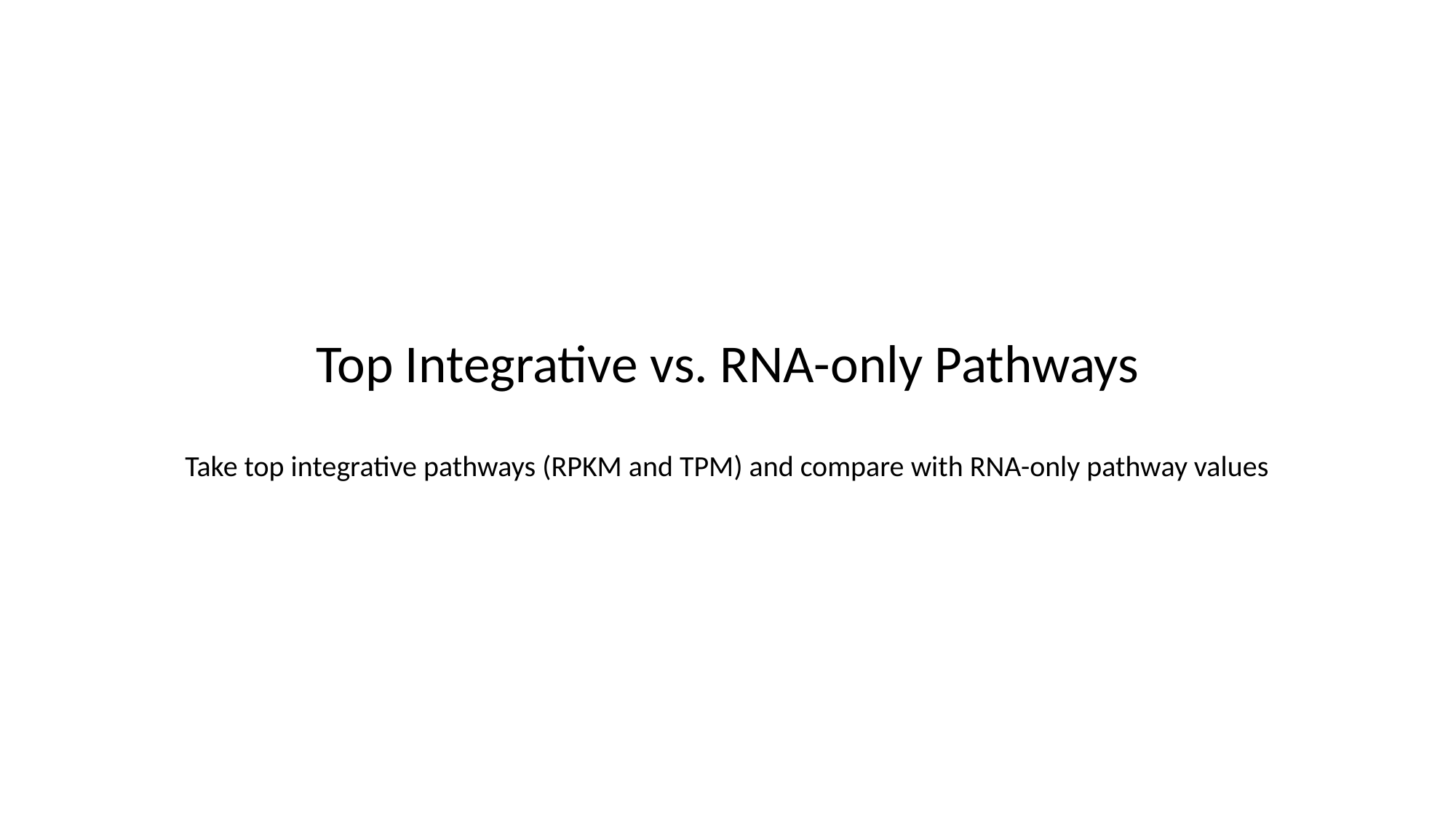

# Top Integrative vs. RNA-only Pathways Take top integrative pathways (RPKM and TPM) and compare with RNA-only pathway values